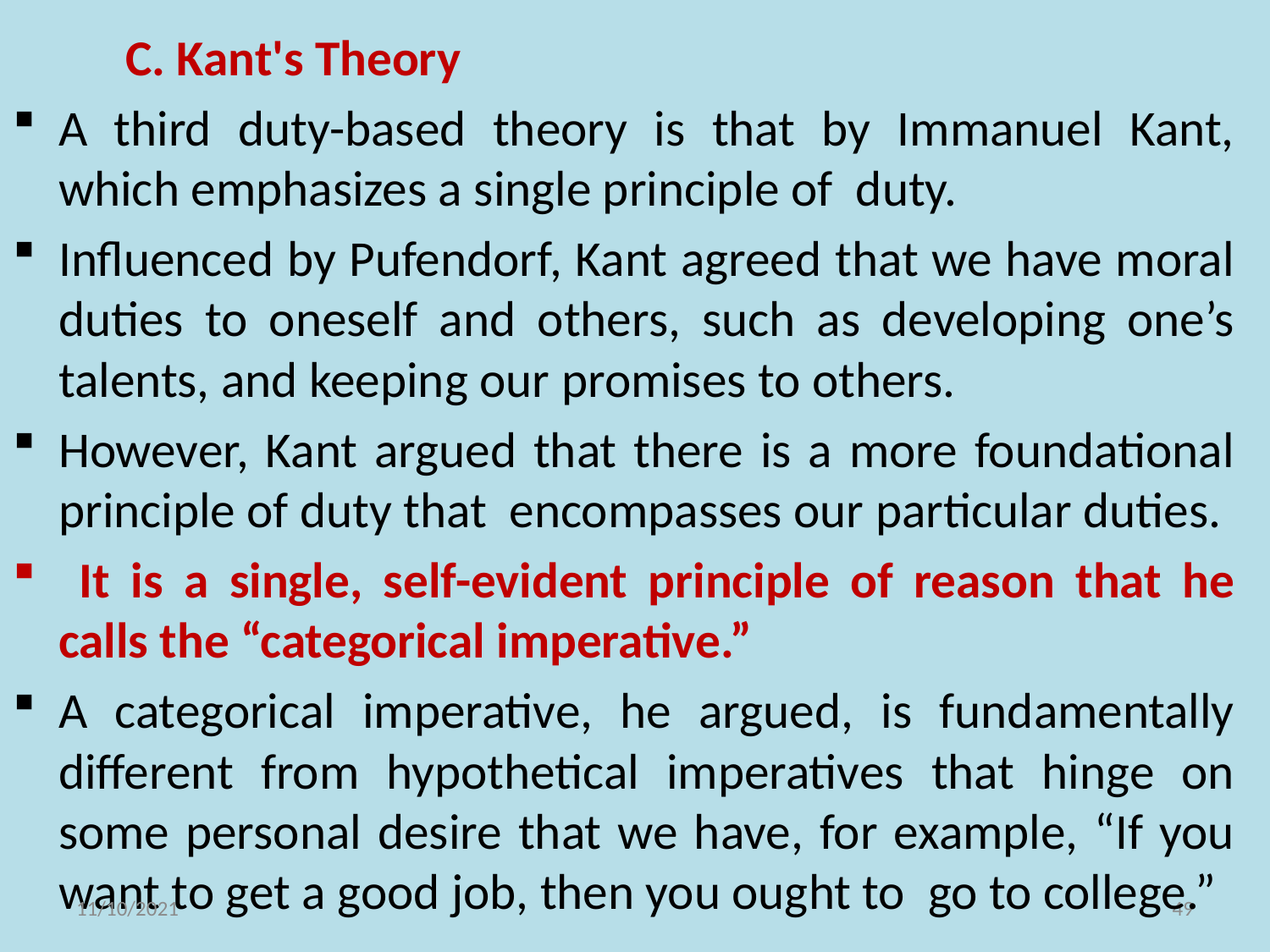

C. Kant's Theory
A third duty-based theory is that by Immanuel Kant, which emphasizes a single principle of  duty.
Influenced by Pufendorf, Kant agreed that we have moral duties to oneself and others, such as developing one’s talents, and keeping our promises to others.
However, Kant argued that there is a more foundational principle of duty that  encompasses our particular duties.
 It is a single, self-evident principle of reason that he calls the “categorical imperative.”
A categorical imperative, he argued, is fundamentally different from hypothetical imperatives that hinge on some personal desire that we have, for example, “If you want to get a good job, then you ought to  go to college.”
11/10/2021
49